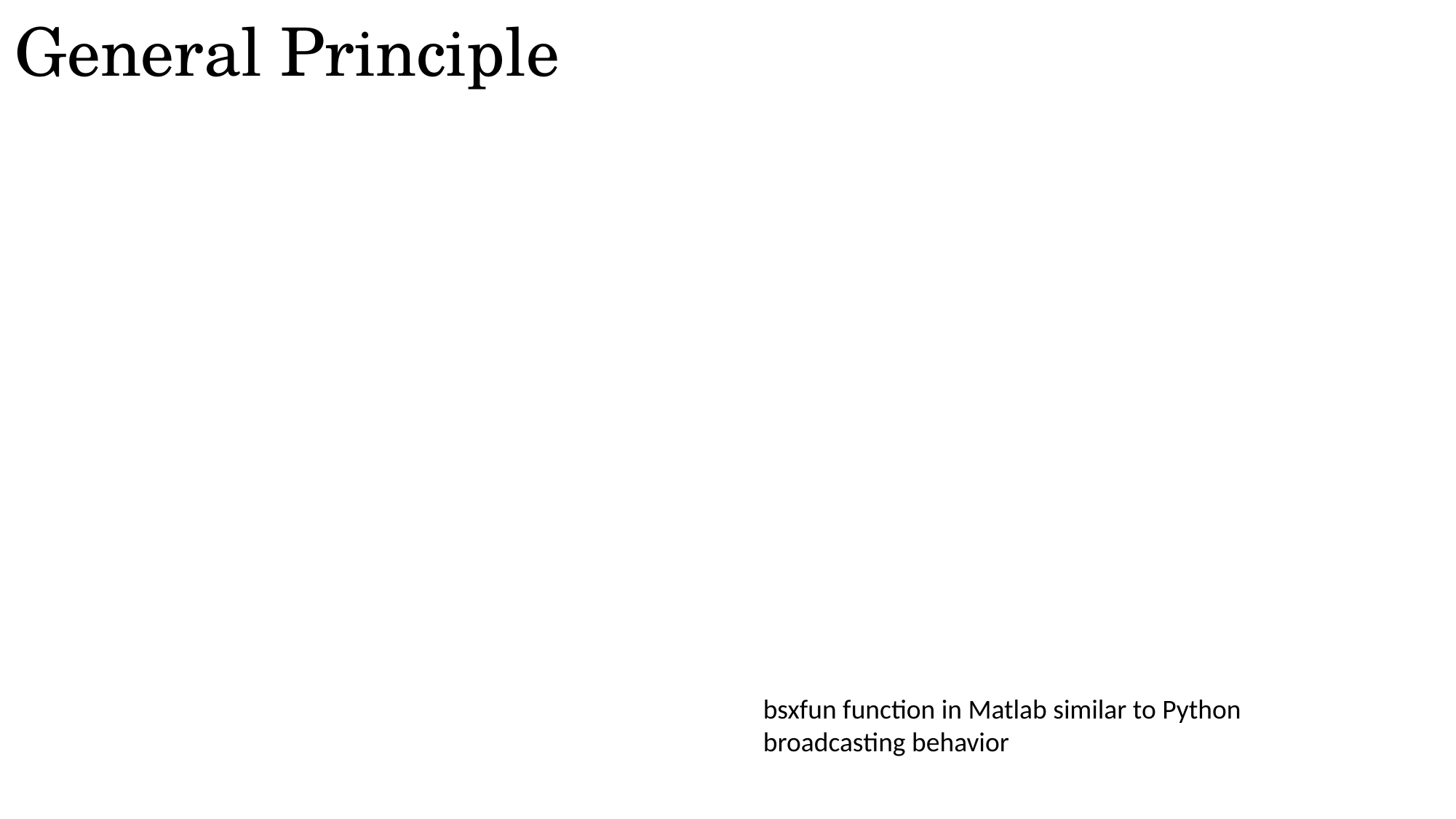

# General Principle
bsxfun function in Matlab similar to Python broadcasting behavior